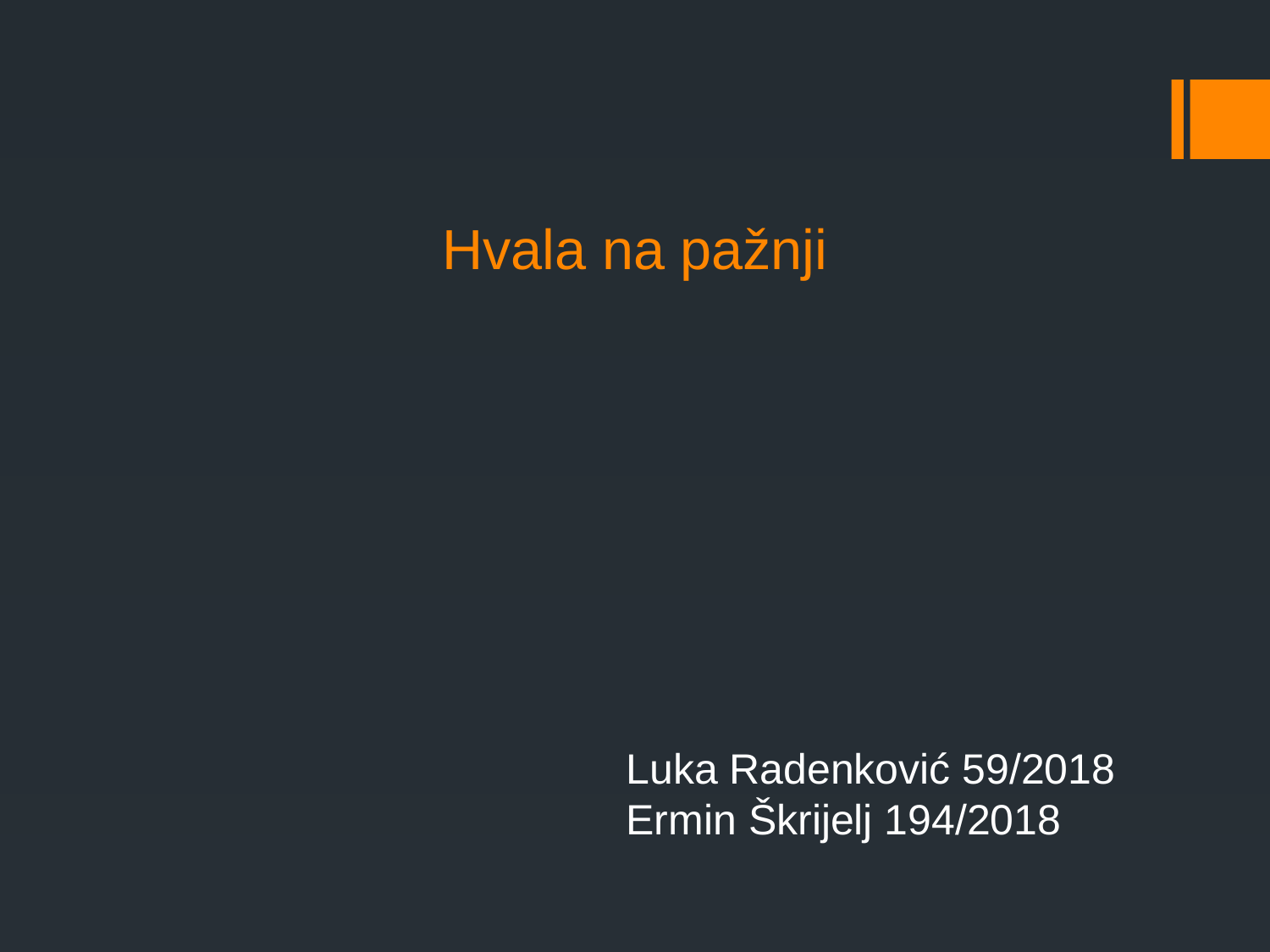

# Hvala na pažnji
Luka Radenković 59/2018
Ermin Škrijelj 194/2018